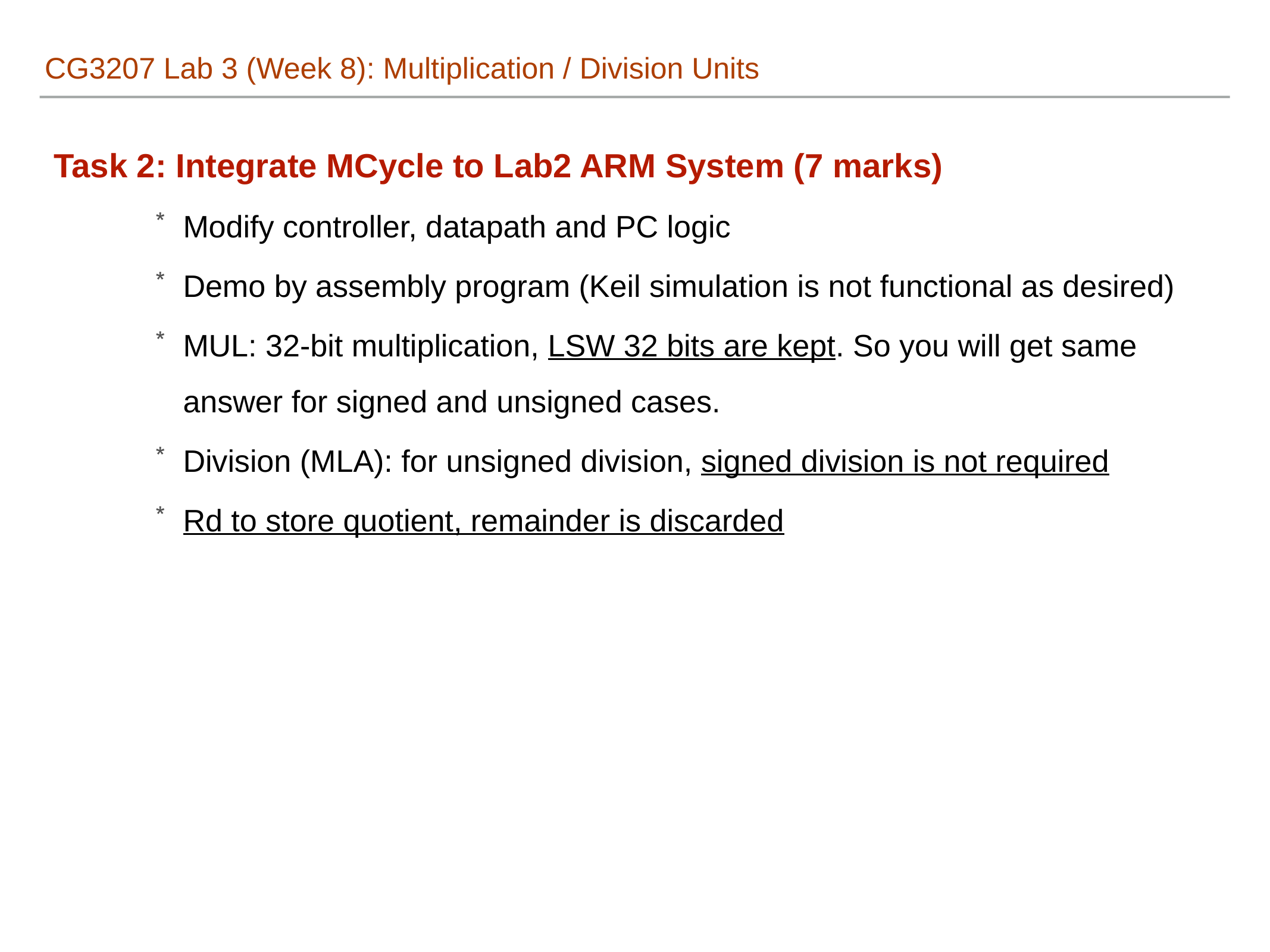

CG3207 Lab 3 (Week 8): Multiplication / Division Units
Task 2: Integrate MCycle to Lab2 ARM System (7 marks)
Modify controller, datapath and PC logic
Demo by assembly program (Keil simulation is not functional as desired)
MUL: 32-bit multiplication, LSW 32 bits are kept. So you will get same answer for signed and unsigned cases.
Division (MLA): for unsigned division, signed division is not required
Rd to store quotient, remainder is discarded